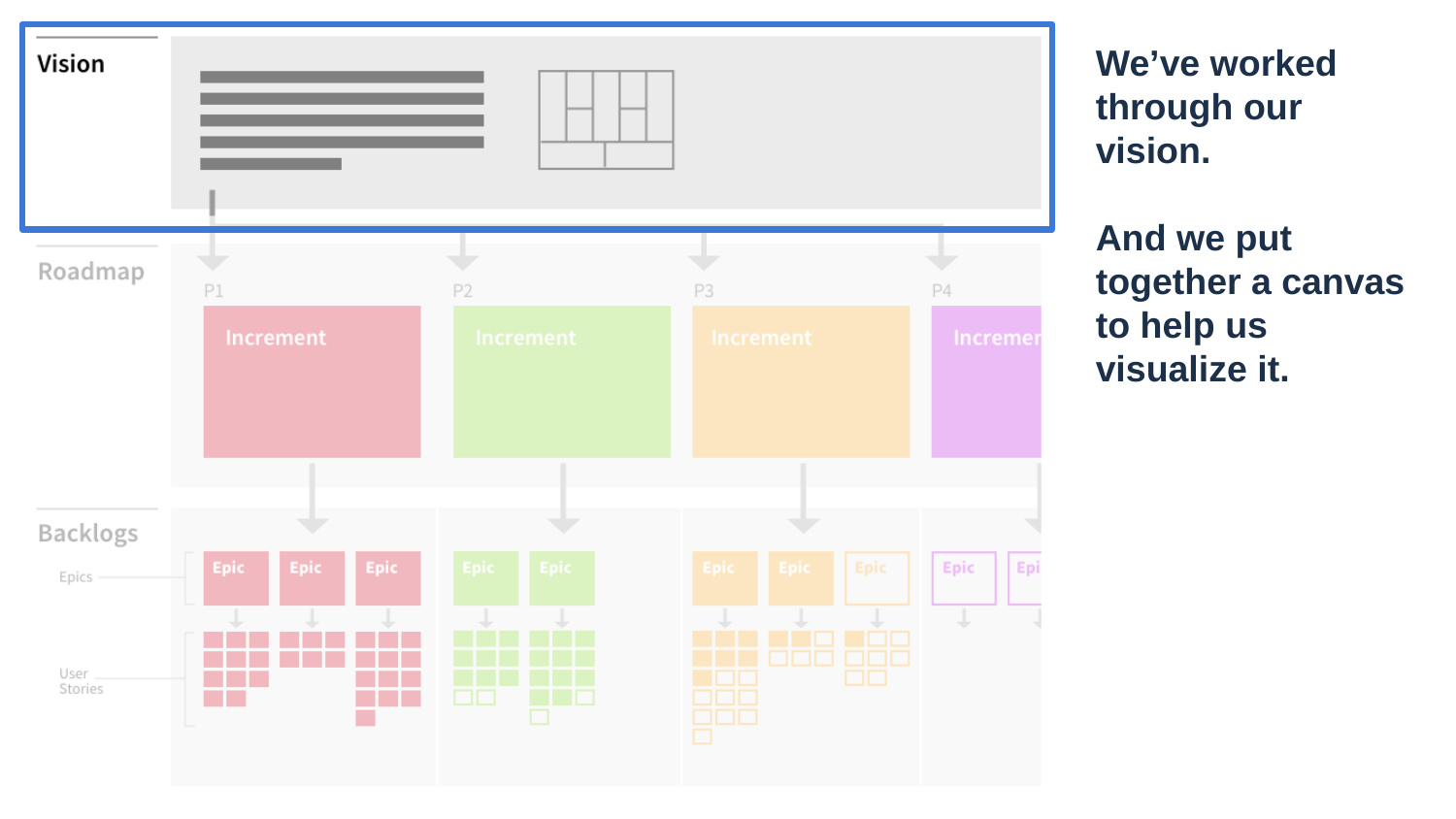

We’ve worked through our vision.

And we put together a canvas to help us visualize it.